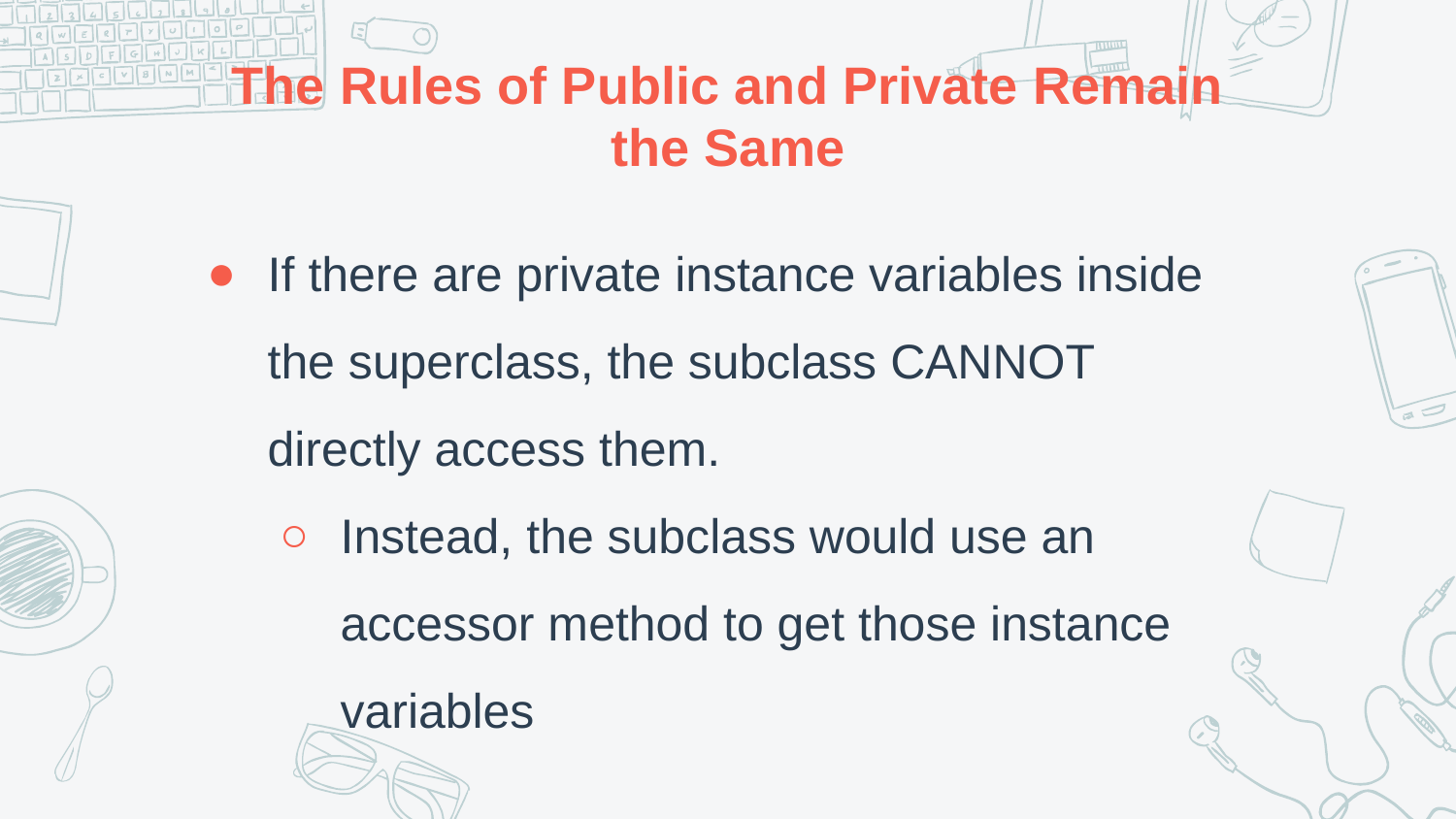

# The Rules of Public and Private Remain the Same
If there are private instance variables inside the superclass, the subclass CANNOT directly access them.
Instead, the subclass would use an accessor method to get those instance variables